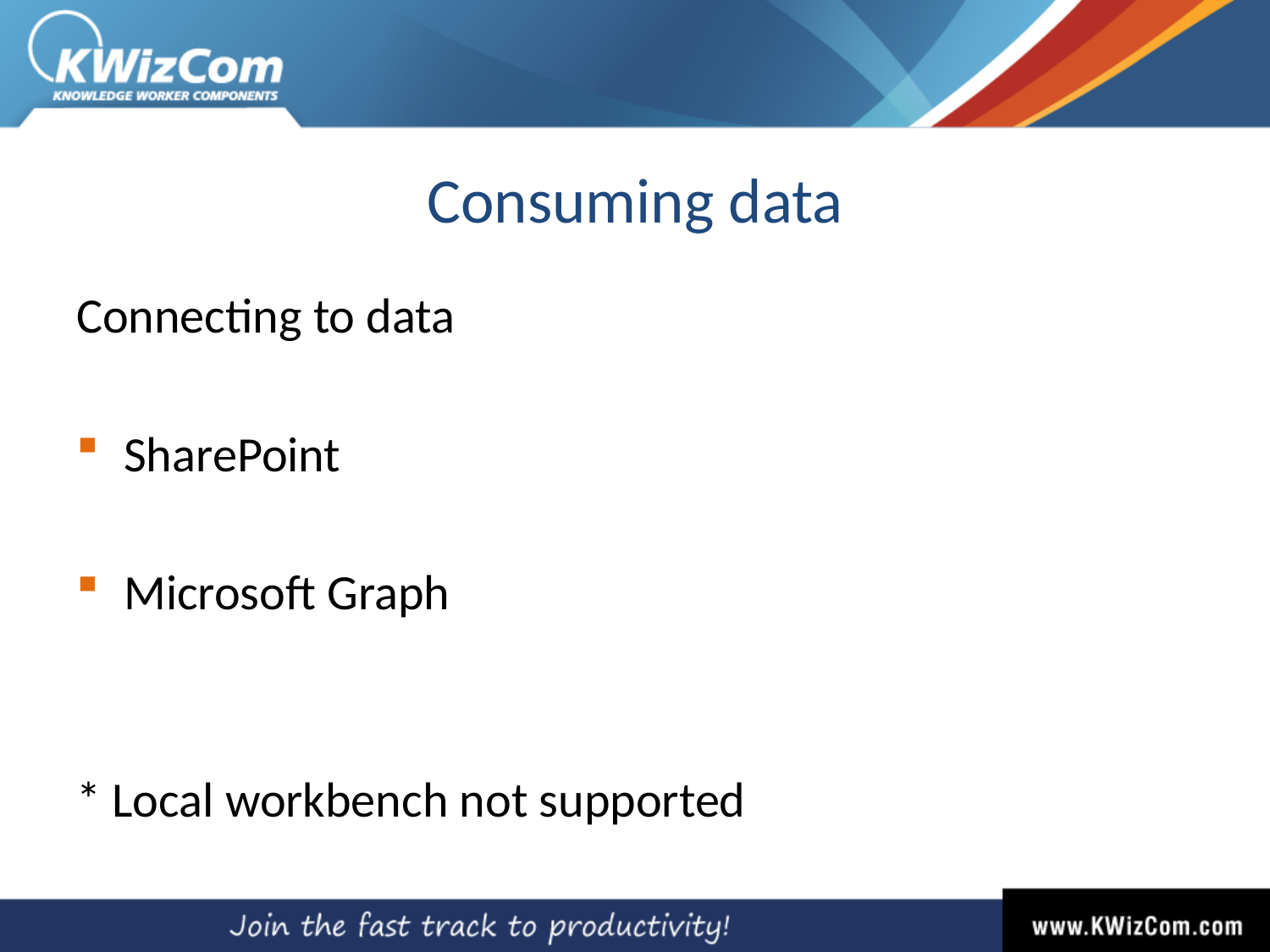

# Consuming data
Connecting to data

SharePoint

Microsoft Graph

* Local workbench not supported